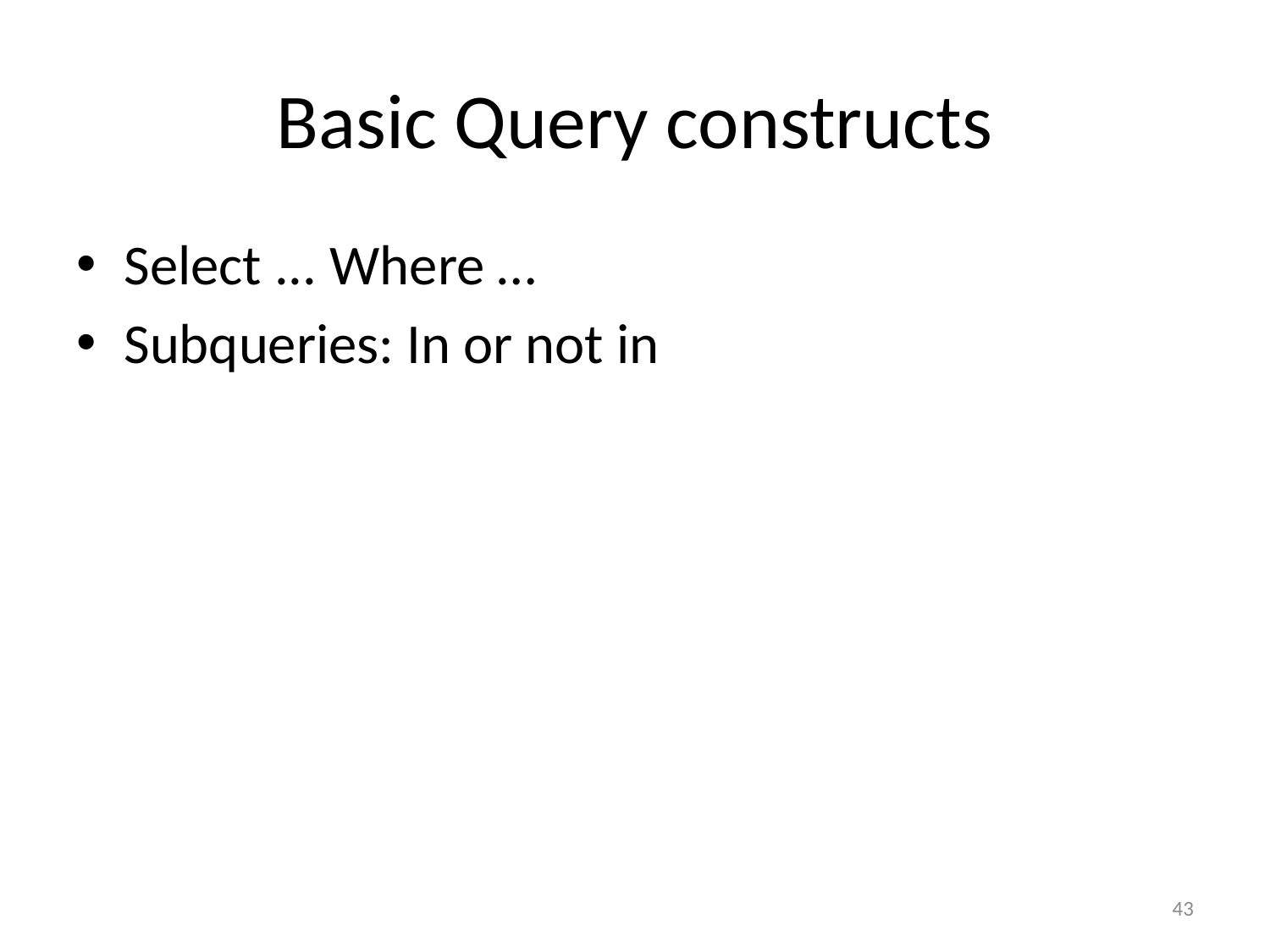

# Basic Query constructs
Select ... Where …
Subqueries: In or not in

43